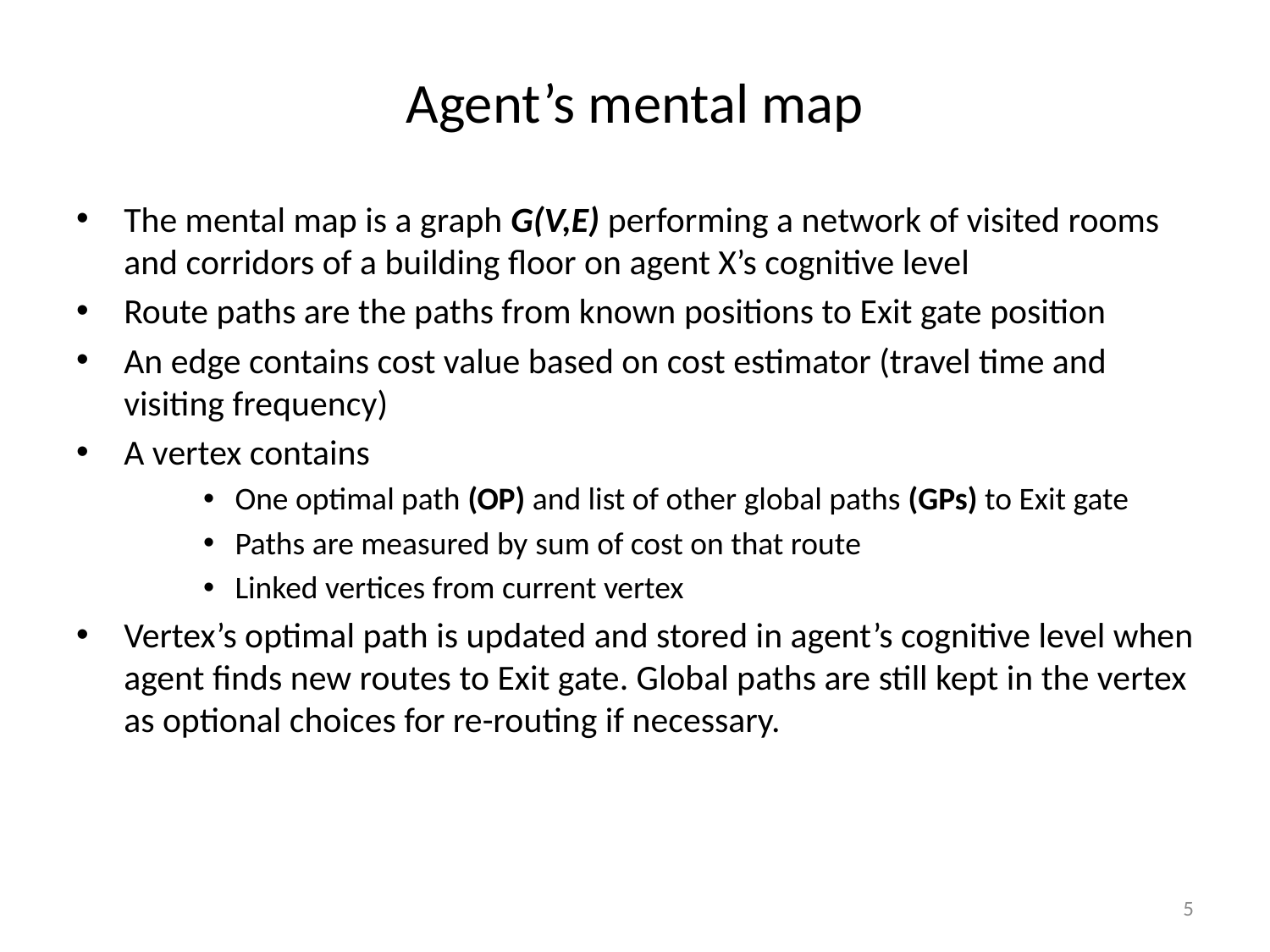

# Agent’s mental map
The mental map is a graph G(V,E) performing a network of visited rooms and corridors of a building floor on agent X’s cognitive level
Route paths are the paths from known positions to Exit gate position
An edge contains cost value based on cost estimator (travel time and visiting frequency)
A vertex contains
One optimal path (OP) and list of other global paths (GPs) to Exit gate
Paths are measured by sum of cost on that route
Linked vertices from current vertex
Vertex’s optimal path is updated and stored in agent’s cognitive level when agent finds new routes to Exit gate. Global paths are still kept in the vertex as optional choices for re-routing if necessary.

5